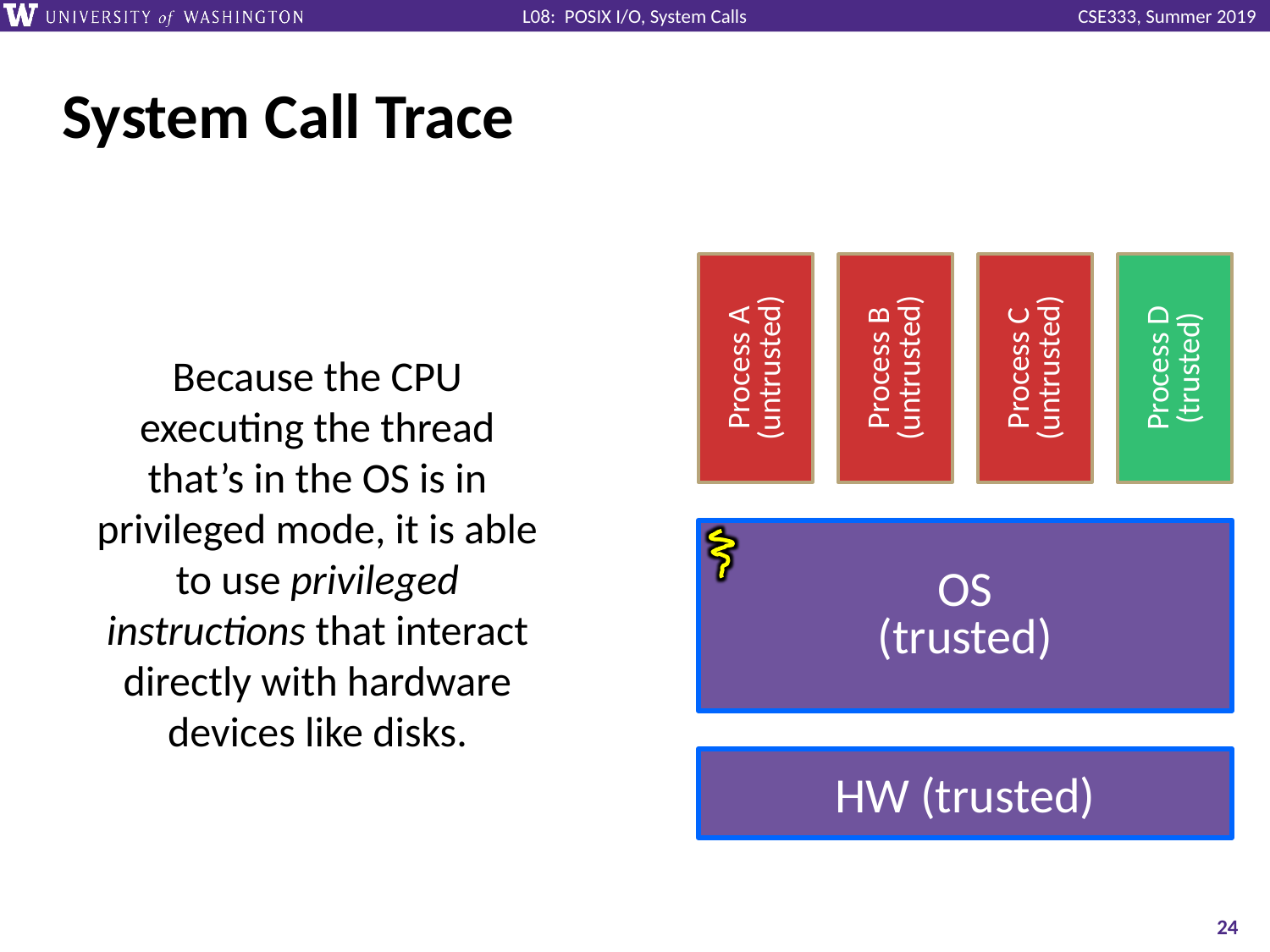

# System Call Trace

Process A
(untrusted)
Process B
(untrusted)
Process C
(untrusted)
Process D
(trusted)
OS
(trusted)
HW (trusted)
Because the CPU executing the thread that’s in the OS is in privileged mode, it is able to use privileged instructions that interact directly with hardware devices like disks.

24